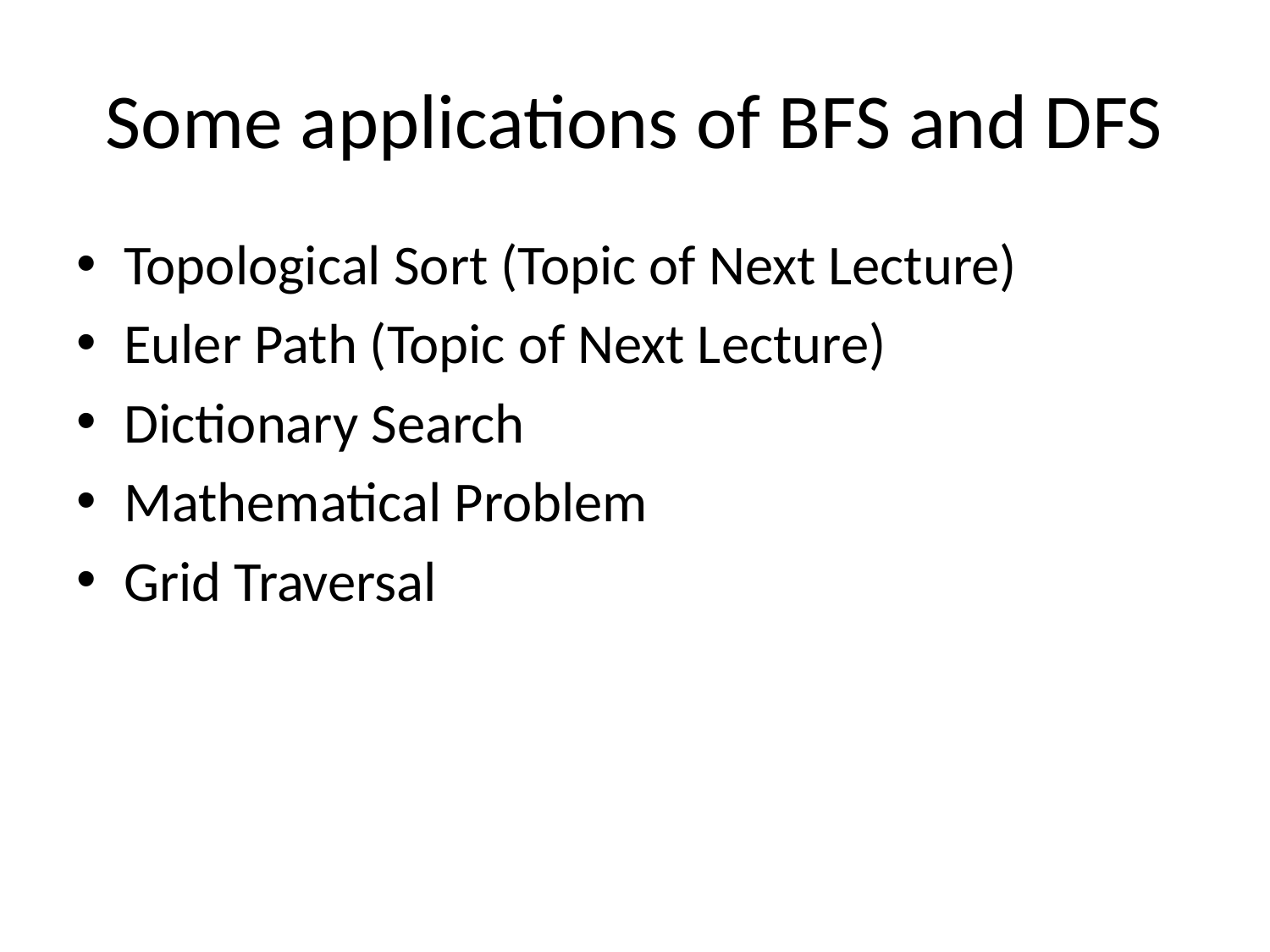

# Some applications of BFS and DFS
Topological Sort (Topic of Next Lecture)
Euler Path (Topic of Next Lecture)
Dictionary Search
Mathematical Problem
Grid Traversal